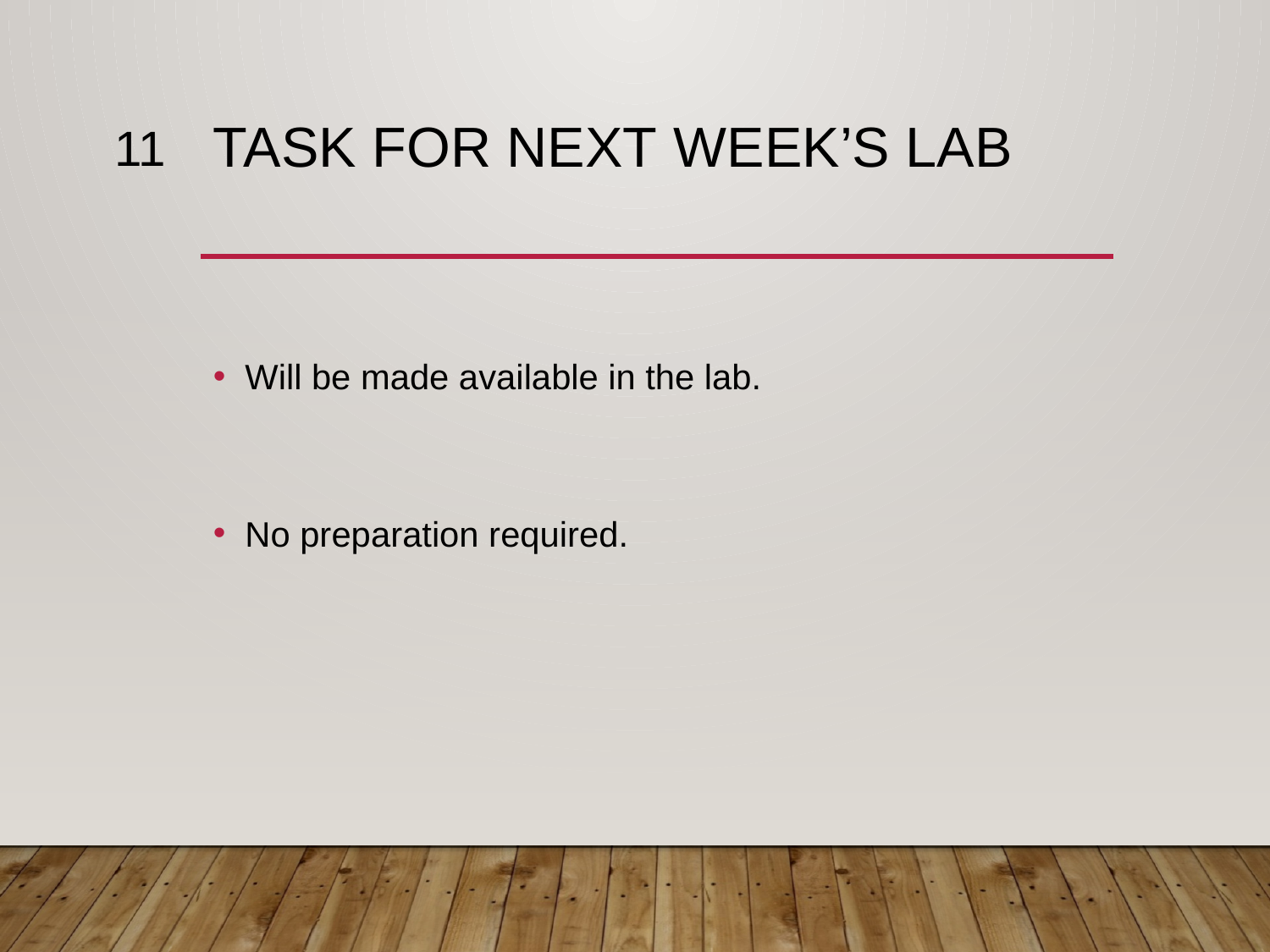

11
# Task for Next week’s Lab

Will be made available in the lab.

No preparation required.